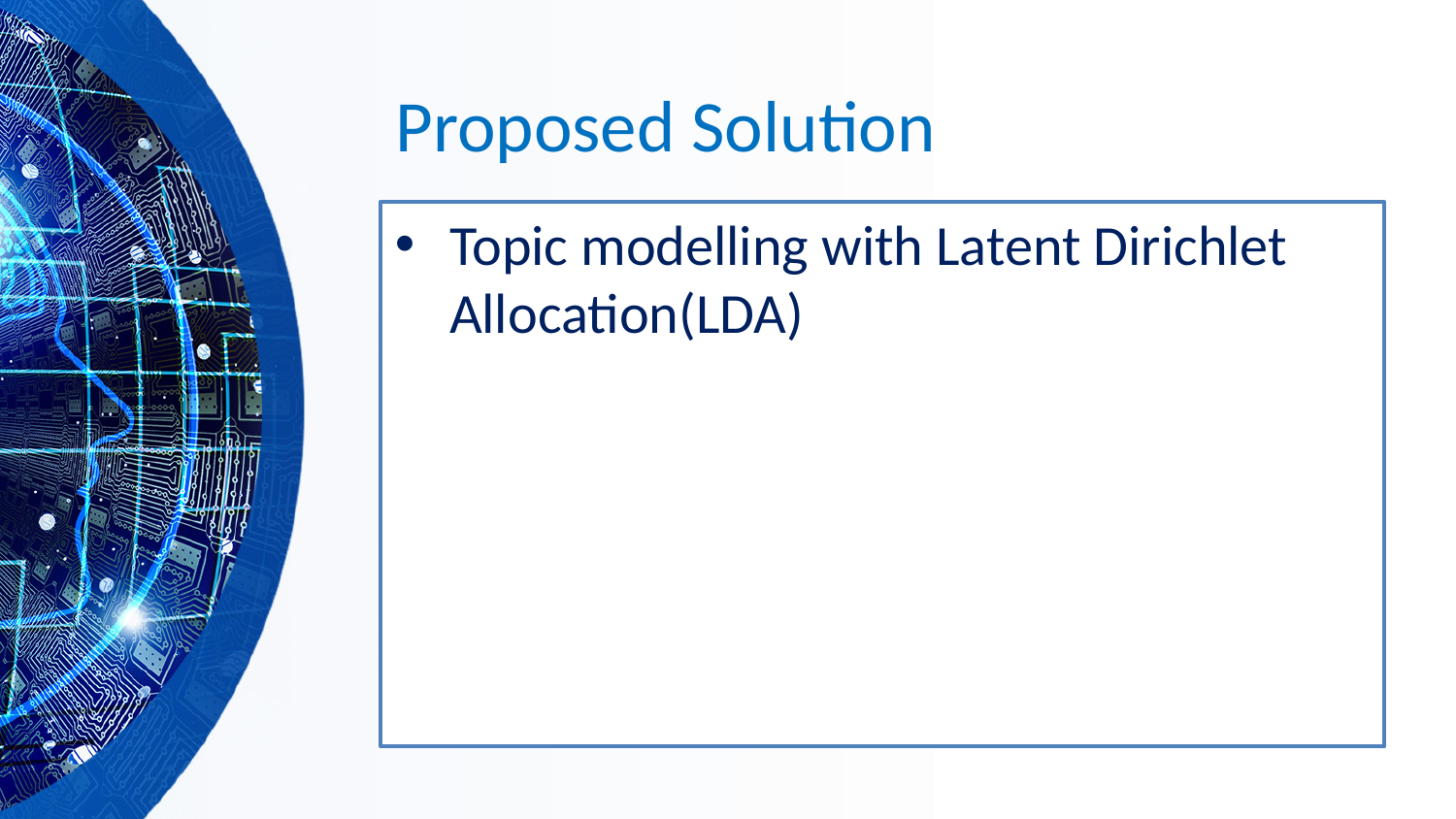

# Proposed Solution
Topic modelling with Latent Dirichlet Allocation(LDA)